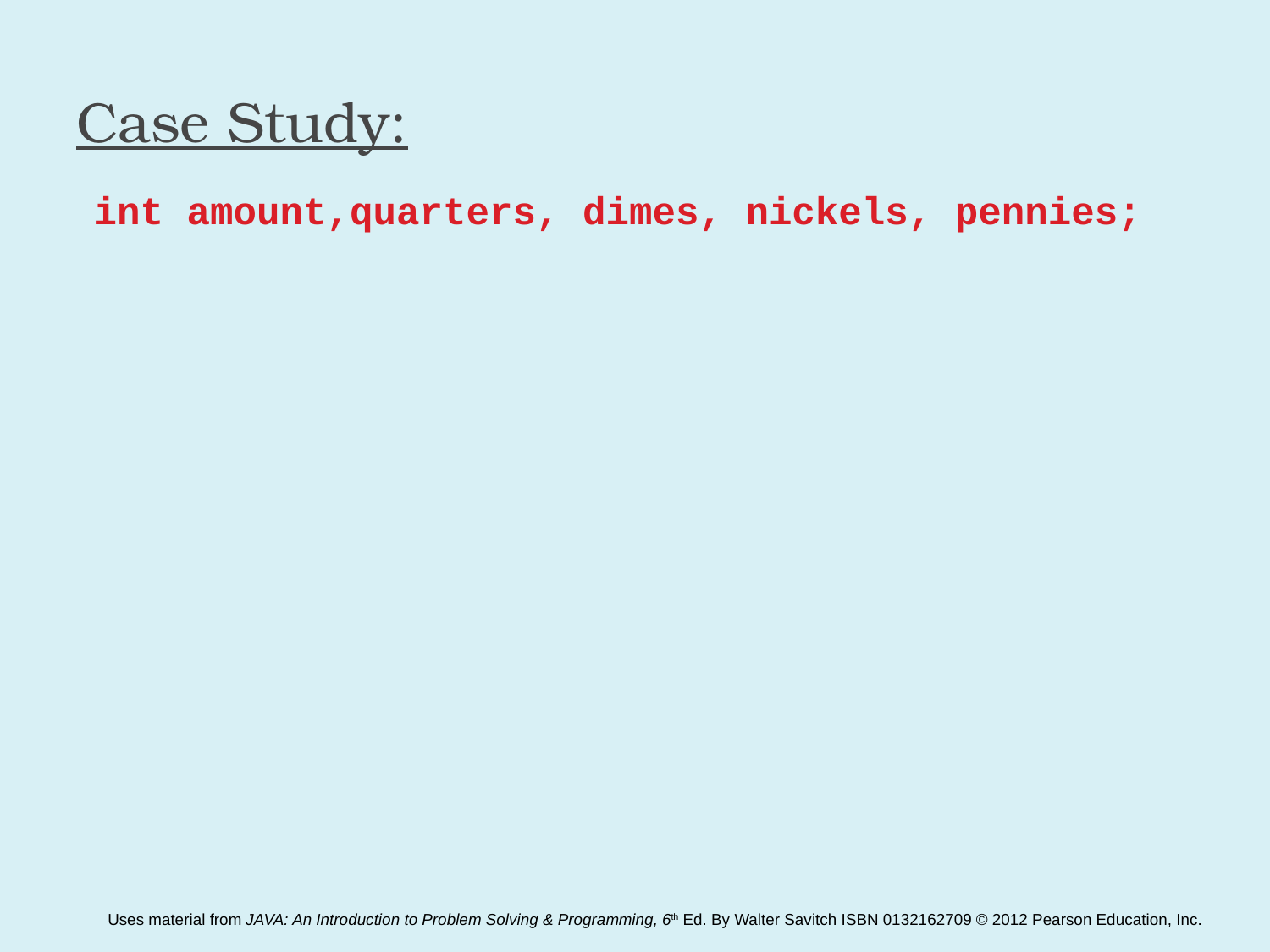

# Case Study:
int amount,quarters, dimes, nickels, pennies;